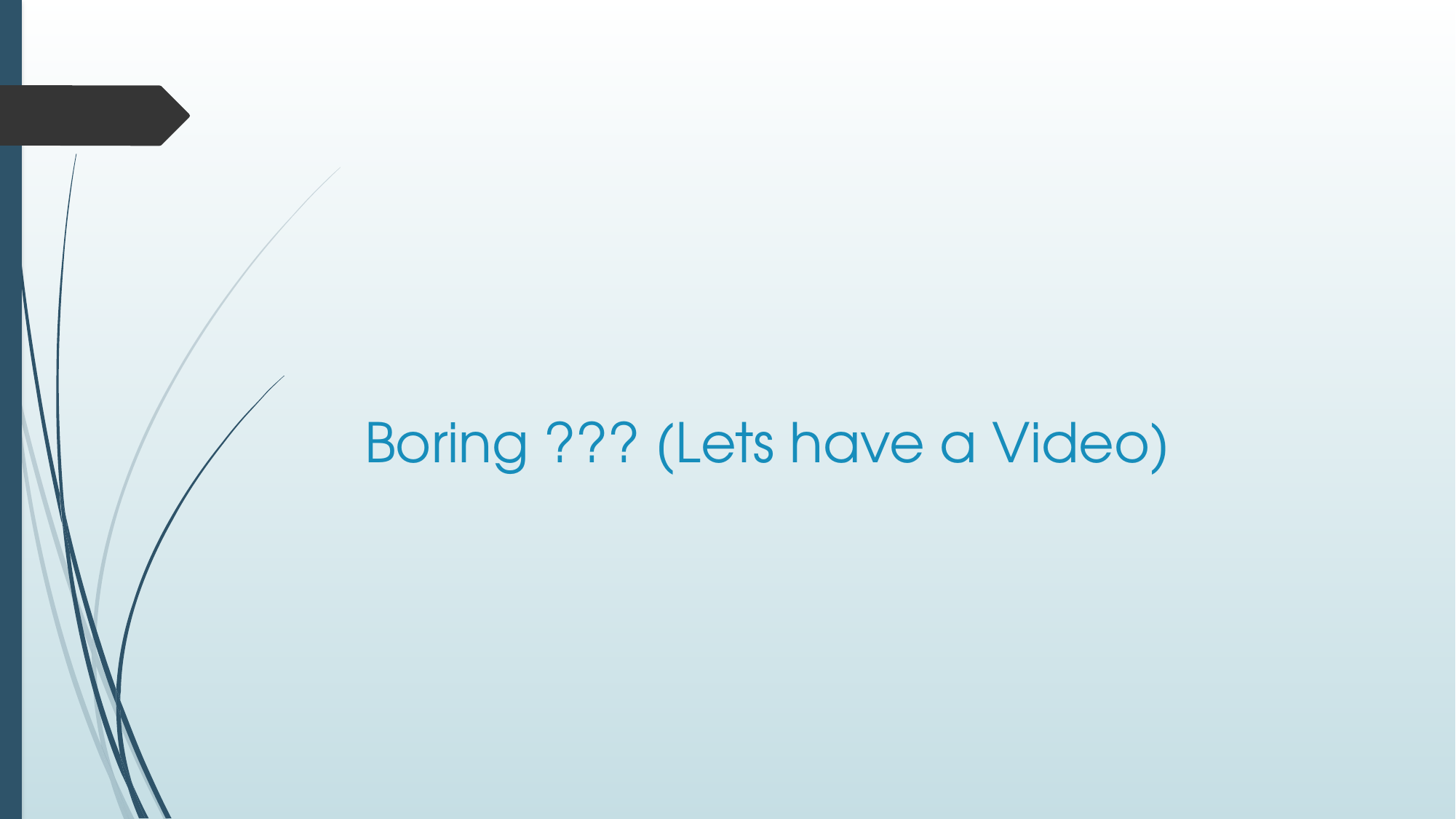

# Boring ??? (Lets have a Video)